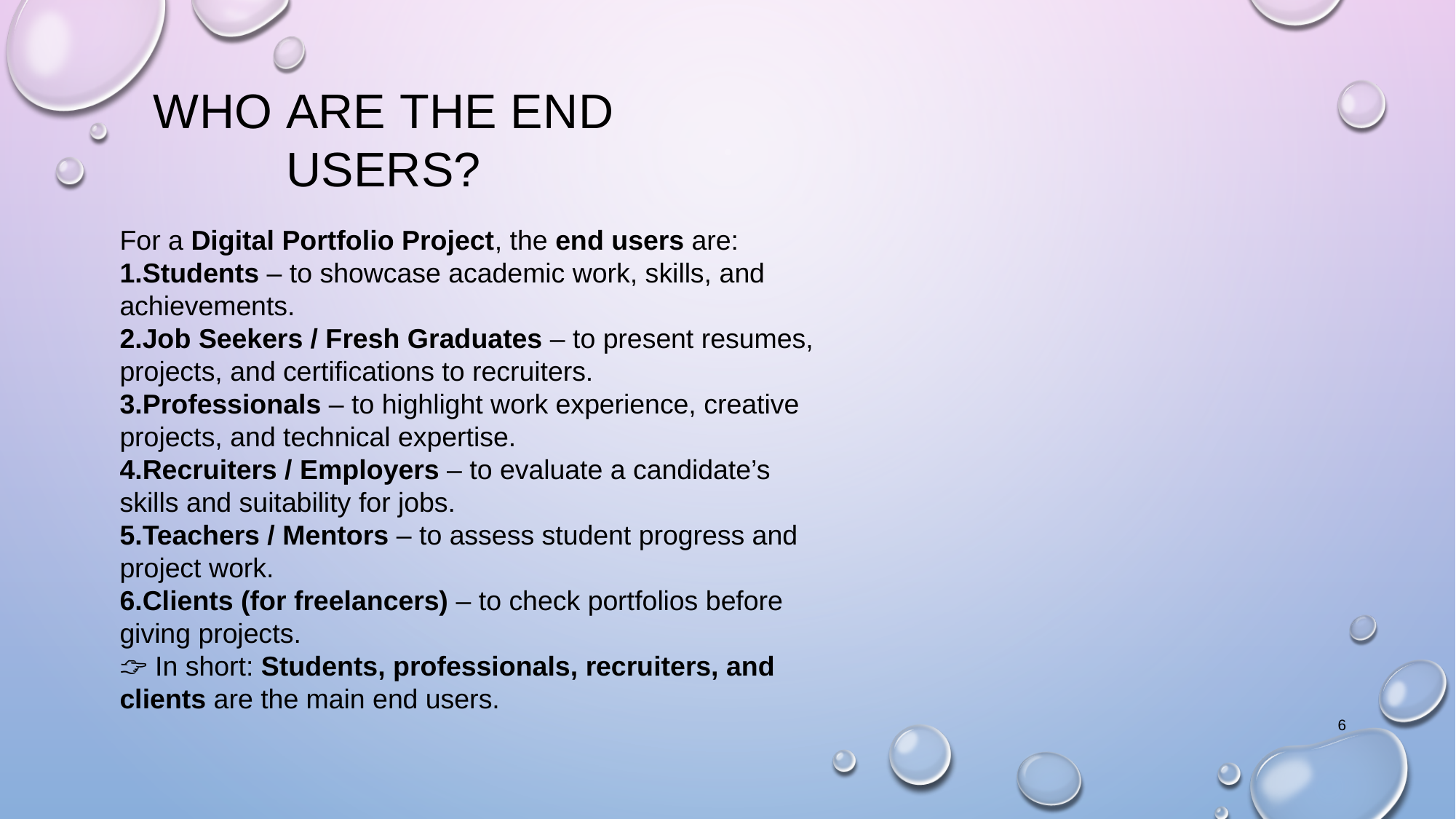

# WHO ARE THE END USERS?
For a Digital Portfolio Project, the end users are:
Students – to showcase academic work, skills, and achievements.
Job Seekers / Fresh Graduates – to present resumes, projects, and certifications to recruiters.
Professionals – to highlight work experience, creative projects, and technical expertise.
Recruiters / Employers – to evaluate a candidate’s skills and suitability for jobs.
Teachers / Mentors – to assess student progress and project work.
Clients (for freelancers) – to check portfolios before giving projects.
👉 In short: Students, professionals, recruiters, and clients are the main end users.
6